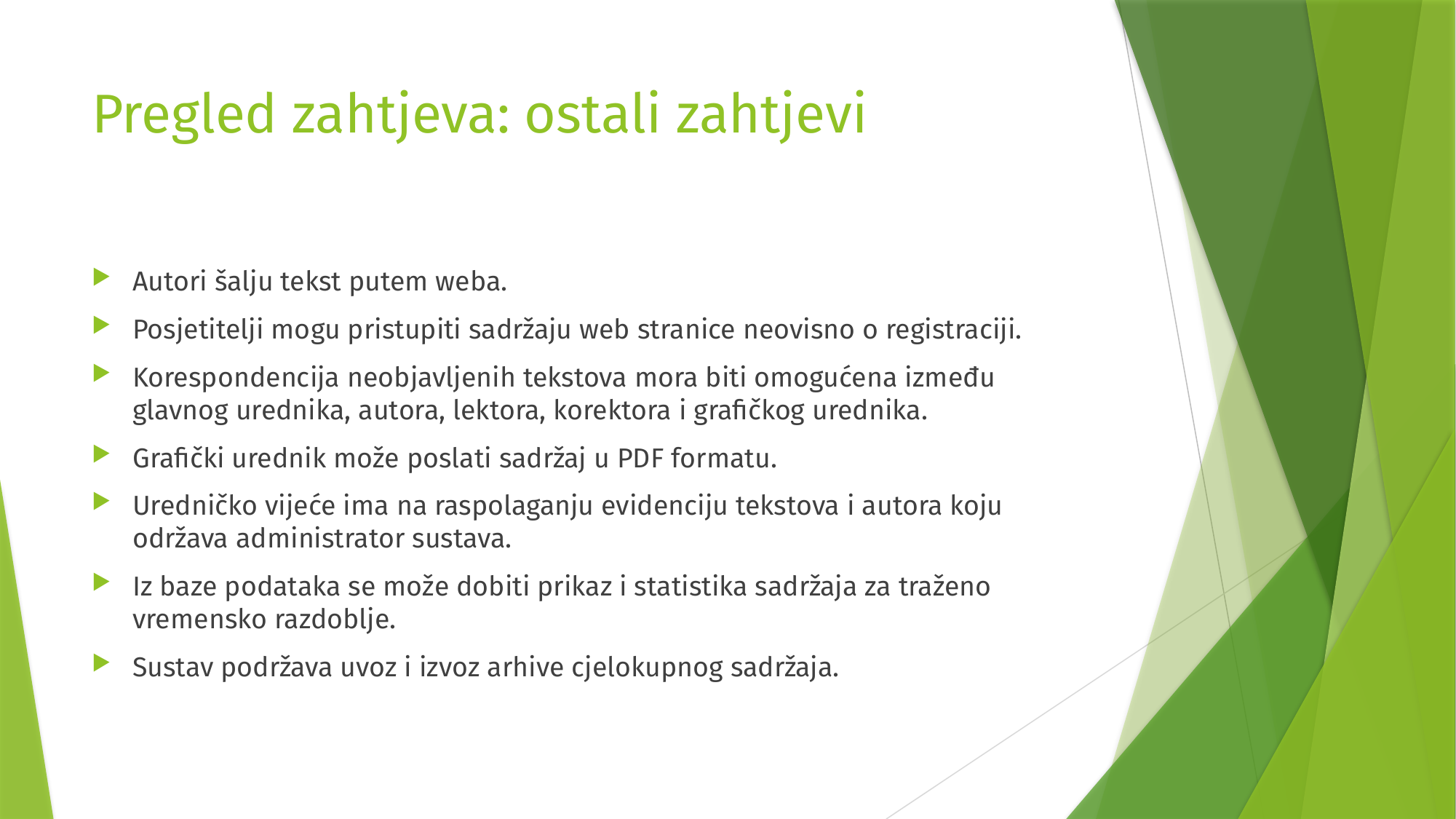

# Pregled zahtjeva: ostali zahtjevi
Autori šalju tekst putem weba.
Posjetitelji mogu pristupiti sadržaju web stranice neovisno o registraciji.
Korespondencija neobjavljenih tekstova mora biti omogućena između glavnog urednika, autora, lektora, korektora i grafičkog urednika.
Grafički urednik može poslati sadržaj u PDF formatu.
Uredničko vijeće ima na raspolaganju evidenciju tekstova i autora koju održava administrator sustava.
Iz baze podataka se može dobiti prikaz i statistika sadržaja za traženo vremensko razdoblje.
Sustav podržava uvoz i izvoz arhive cjelokupnog sadržaja.